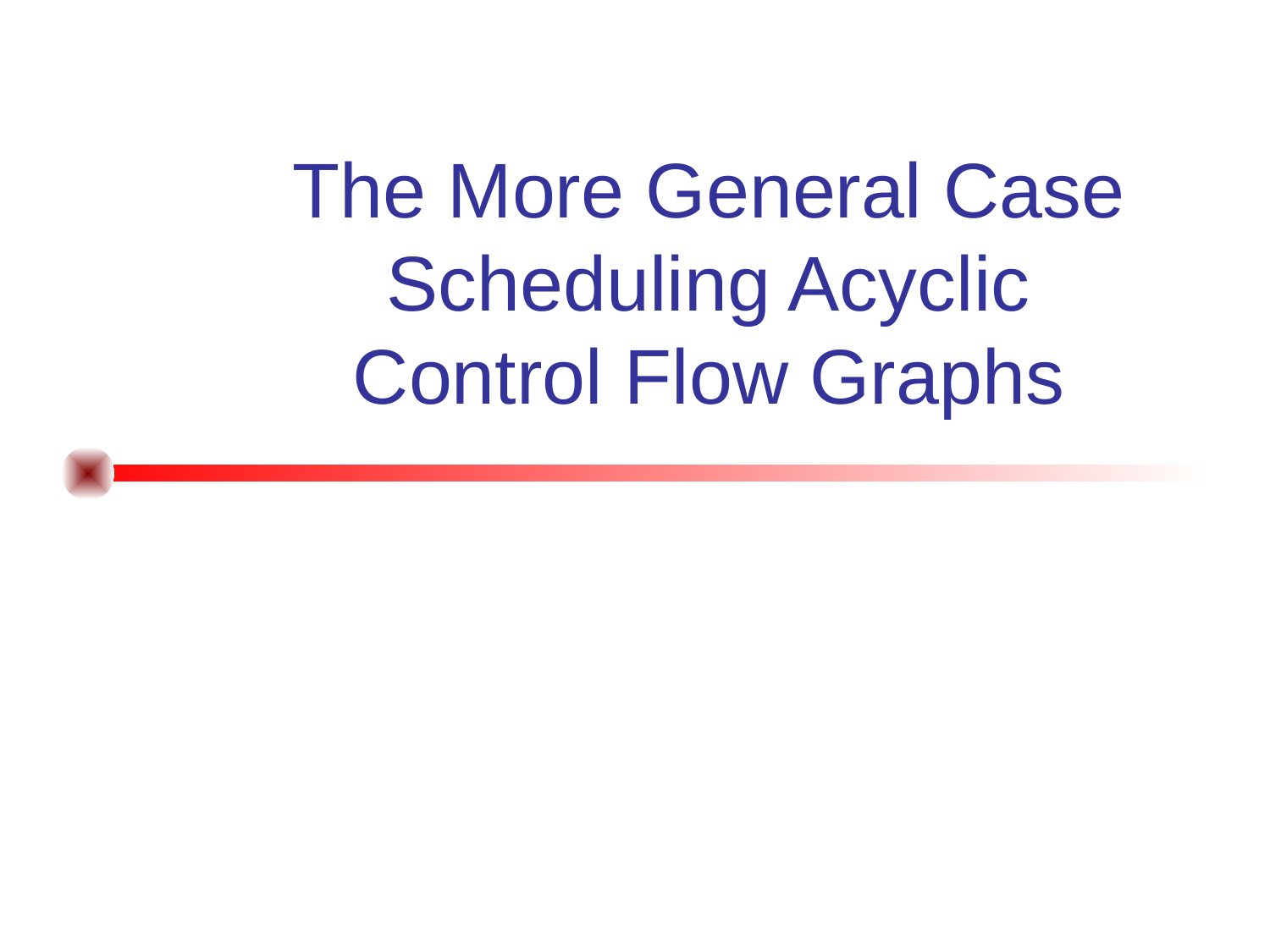

# The More General Case Scheduling Acyclic Control Flow Graphs